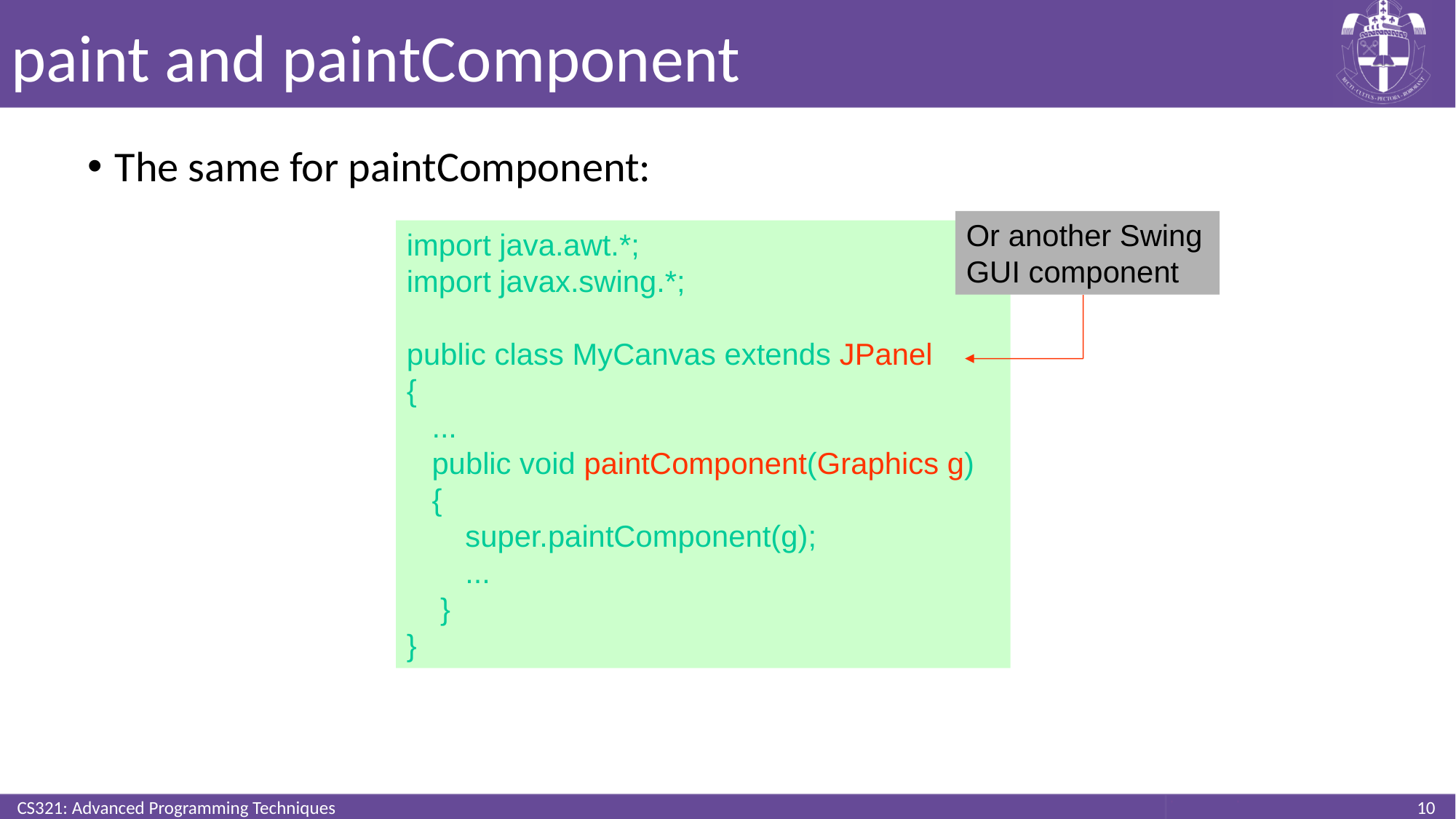

# paint and paintComponent
The same for paintComponent:
Or another Swing GUI component
import java.awt.*;
import javax.swing.*;

public class MyCanvas extends JPanel
{
   ...
   public void paintComponent(Graphics g)
   {
       super.paintComponent(g);
       ...
    }
}

CS321: Advanced Programming Techniques
10